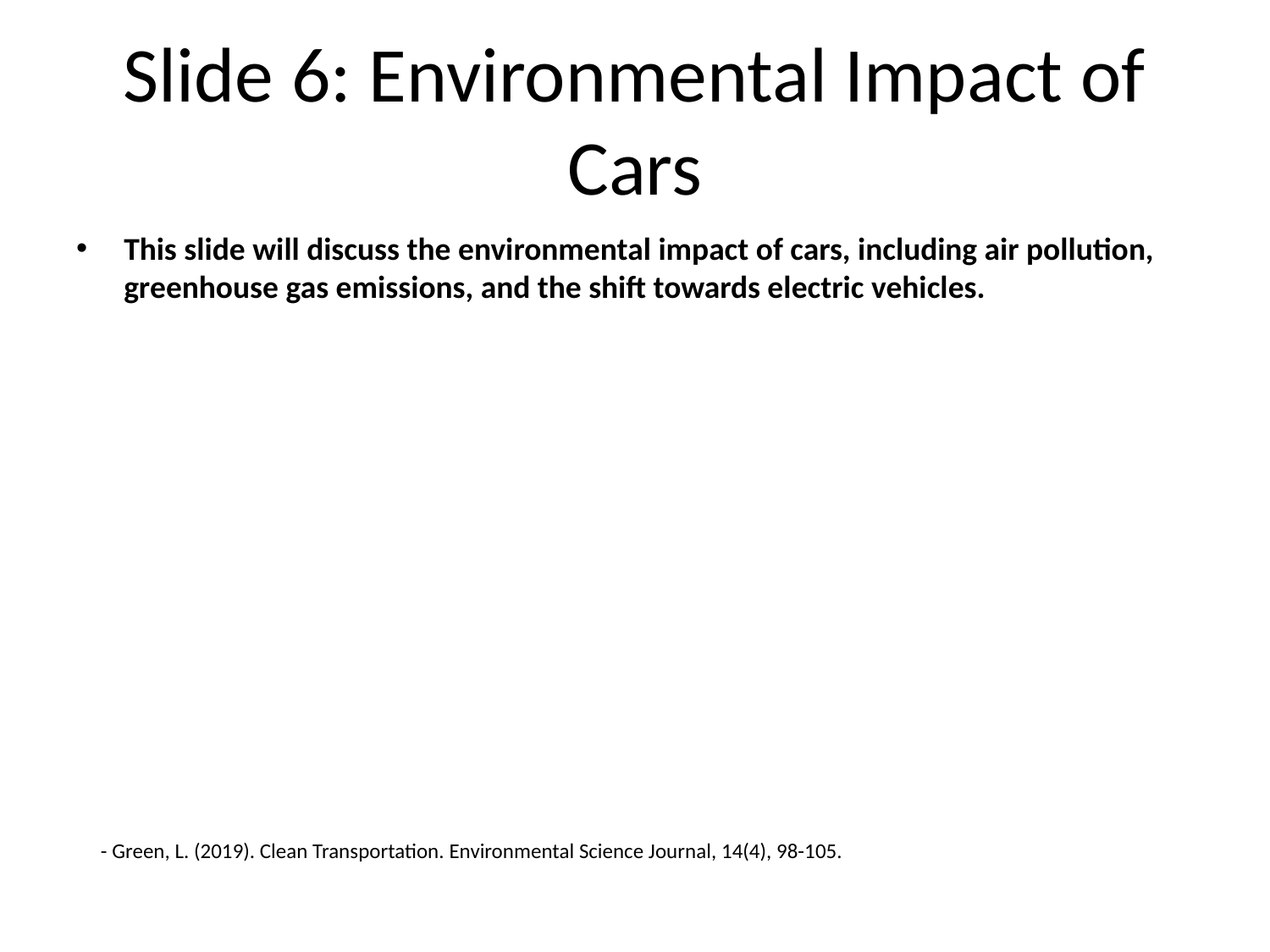

# Slide 6: Environmental Impact of Cars
This slide will discuss the environmental impact of cars, including air pollution, greenhouse gas emissions, and the shift towards electric vehicles.

- Green, L. (2019). Clean Transportation. Environmental Science Journal, 14(4), 98-105.